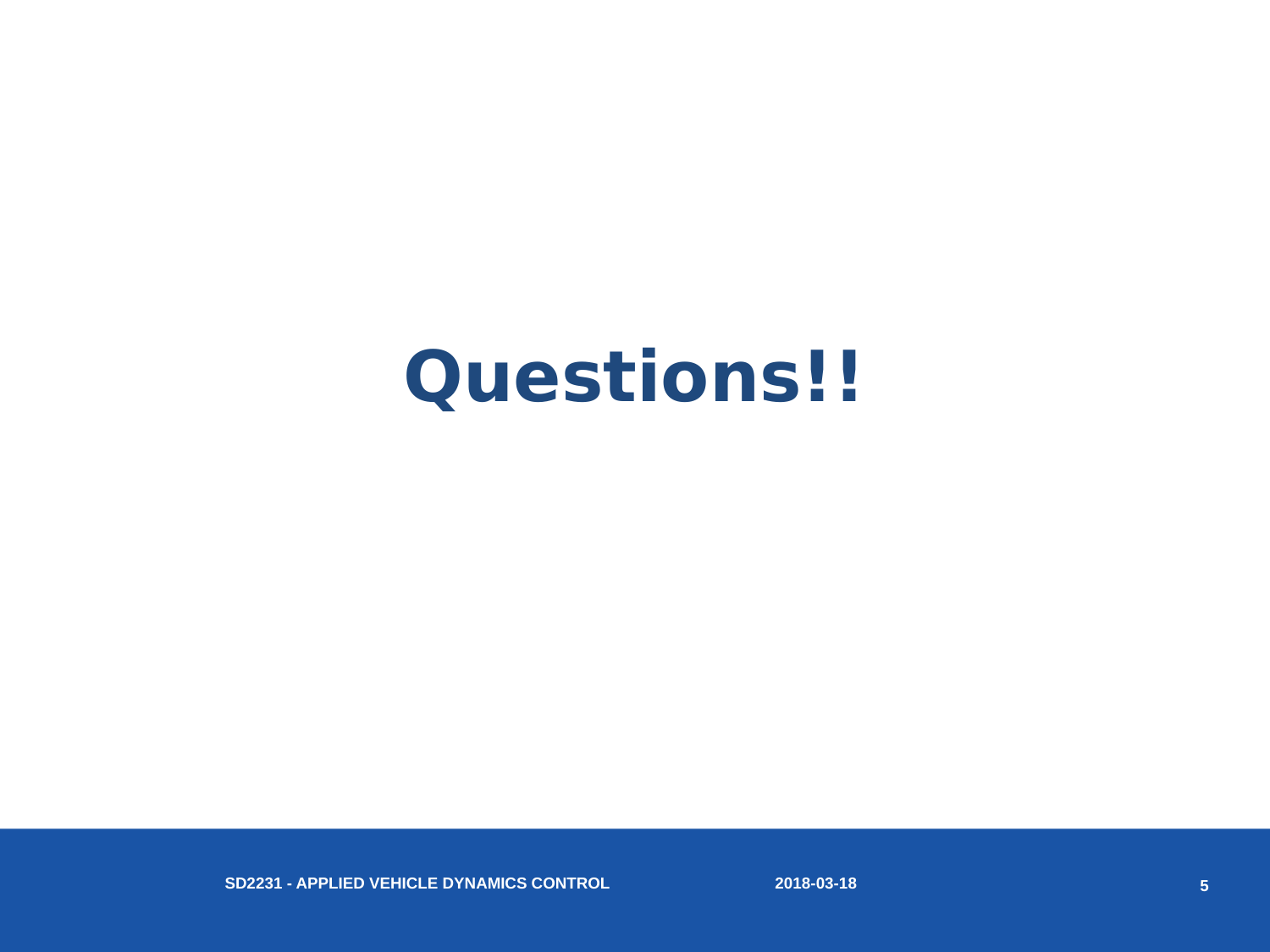

Questions!!

2018-03-18
SD2231 - Applied vehicle dynamics control
5